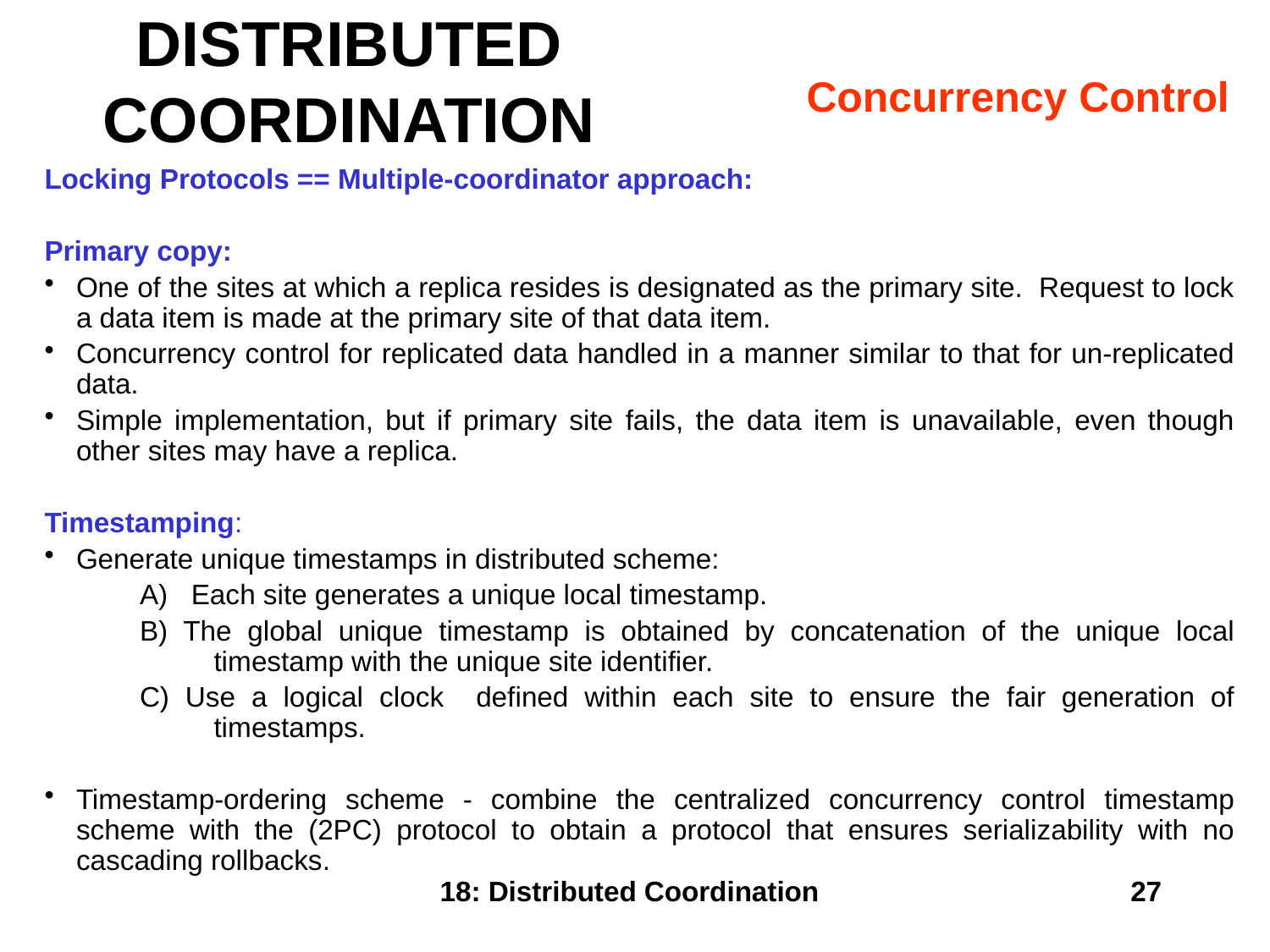

# DISTRIBUTED COORDINATION
Concurrency Control
Locking Protocols == Multiple-coordinator approach:

Primary copy:
One of the sites at which a replica resides is designated as the primary site.  Request to lock a data item is made at the primary site of that data item.
Concurrency control for replicated data handled in a manner similar to that for un-replicated data.
Simple implementation, but if primary site fails, the data item is unavailable, even though other sites may have a replica.

Timestamping:
Generate unique timestamps in distributed scheme:
A)   Each site generates a unique local timestamp.
B) The global unique timestamp is obtained by concatenation of the unique local timestamp with the unique site identifier.
C) Use a logical clock  defined within each site to ensure the fair generation of timestamps.

Timestamp-ordering scheme - combine the centralized concurrency control timestamp scheme with the (2PC) protocol to obtain a protocol that ensures serializability with no cascading rollbacks.
18: Distributed Coordination
27